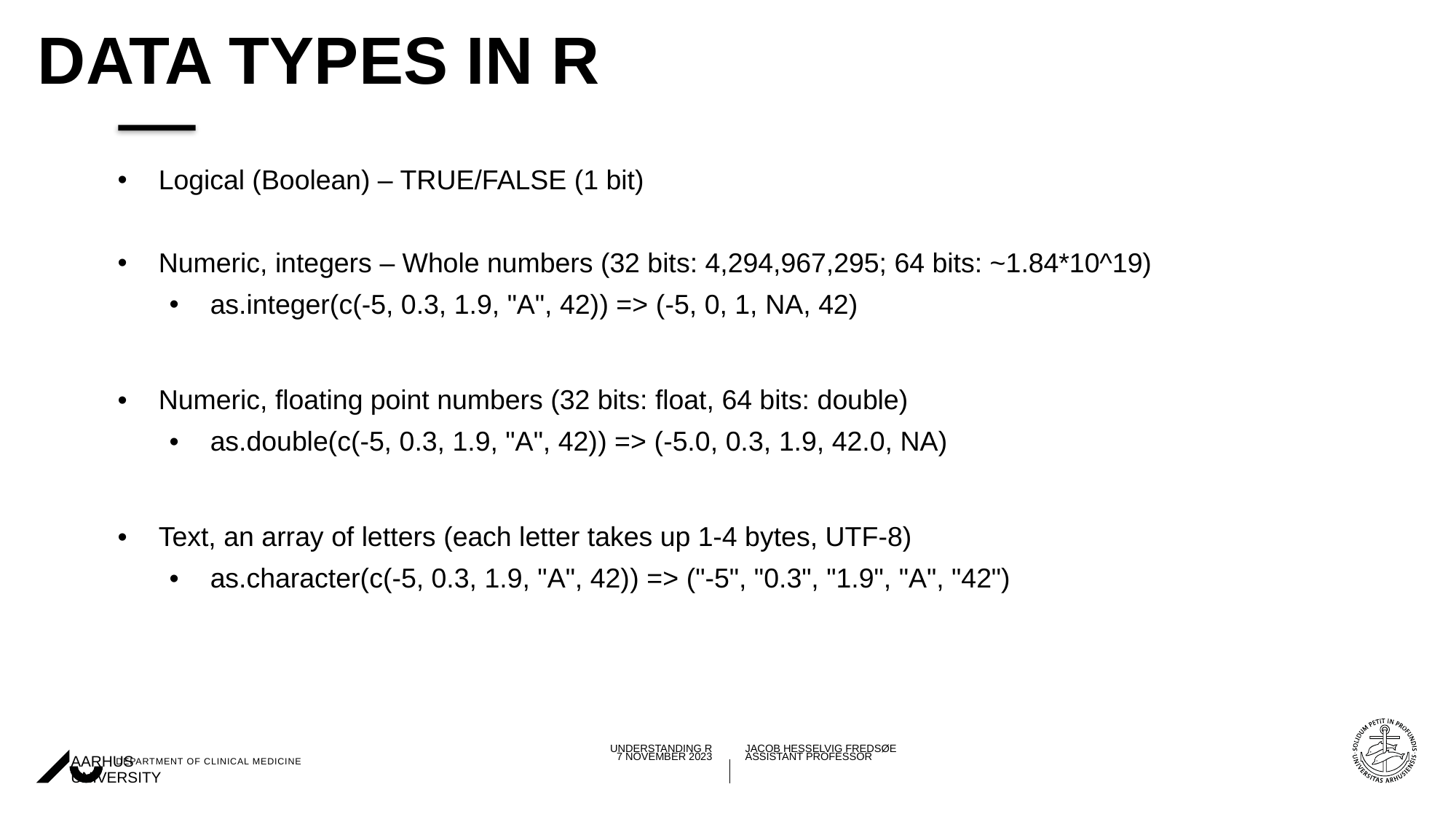

# Data types in R
Logical (Boolean) – TRUE/FALSE (1 bit)

Numeric, integers – Whole numbers (32 bits: 4,294,967,295; 64 bits: ~1.84*10^19)
as.integer(c(-5, 0.3, 1.9, "A", 42)) => (-5, 0, 1, NA, 42)

Numeric, floating point numbers (32 bits: float, 64 bits: double)
as.double(c(-5, 0.3, 1.9, "A", 42)) => (-5.0, 0.3, 1.9, 42.0, NA)

Text, an array of letters (each letter takes up 1-4 bytes, UTF-8)
as.character(c(-5, 0.3, 1.9, "A", 42)) => ("-5", "0.3", "1.9", "A", "42")
06/11/202307/11/2023